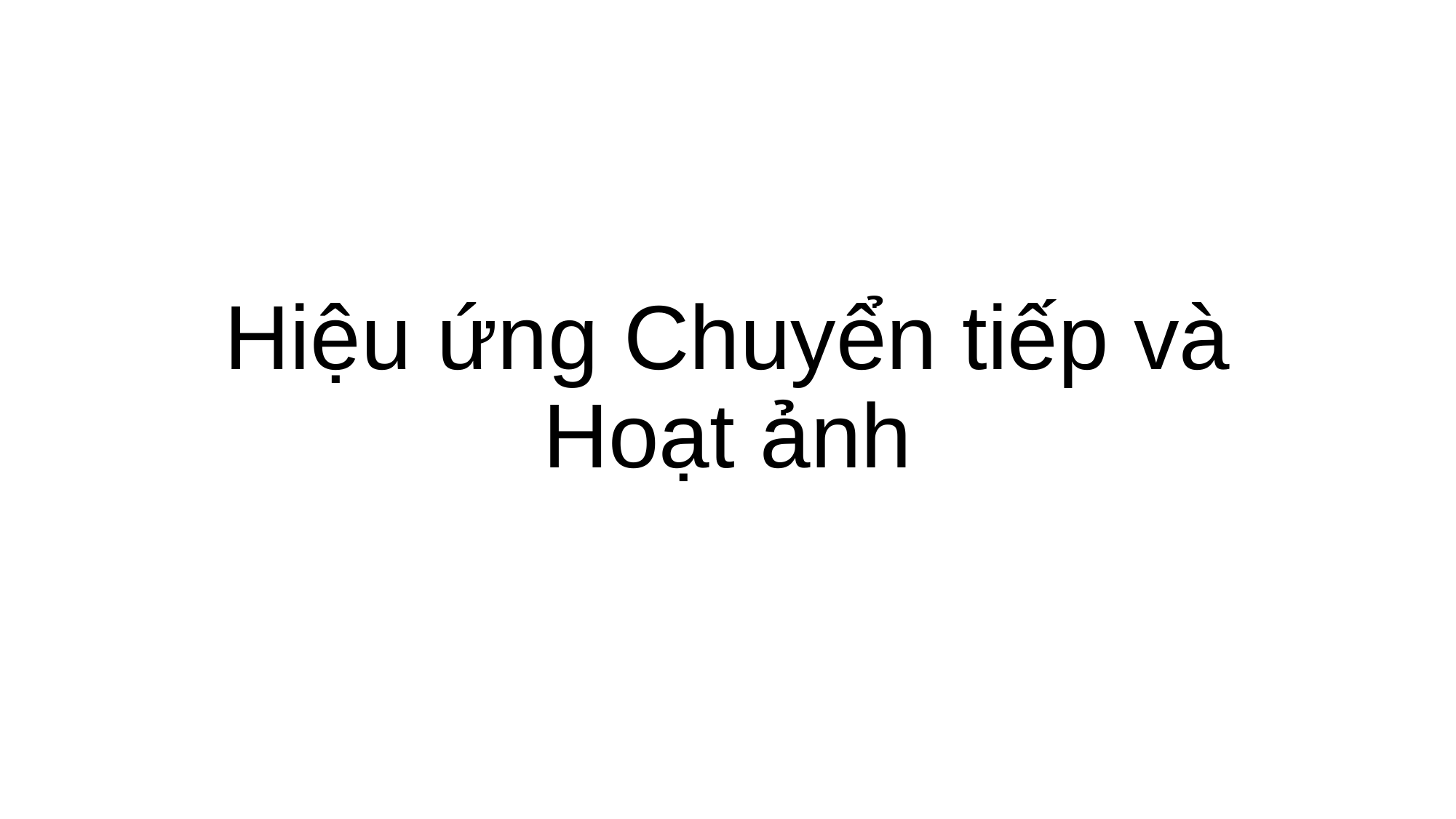

# Hiệu ứng Chuyển tiếp và Hoạt ảnh